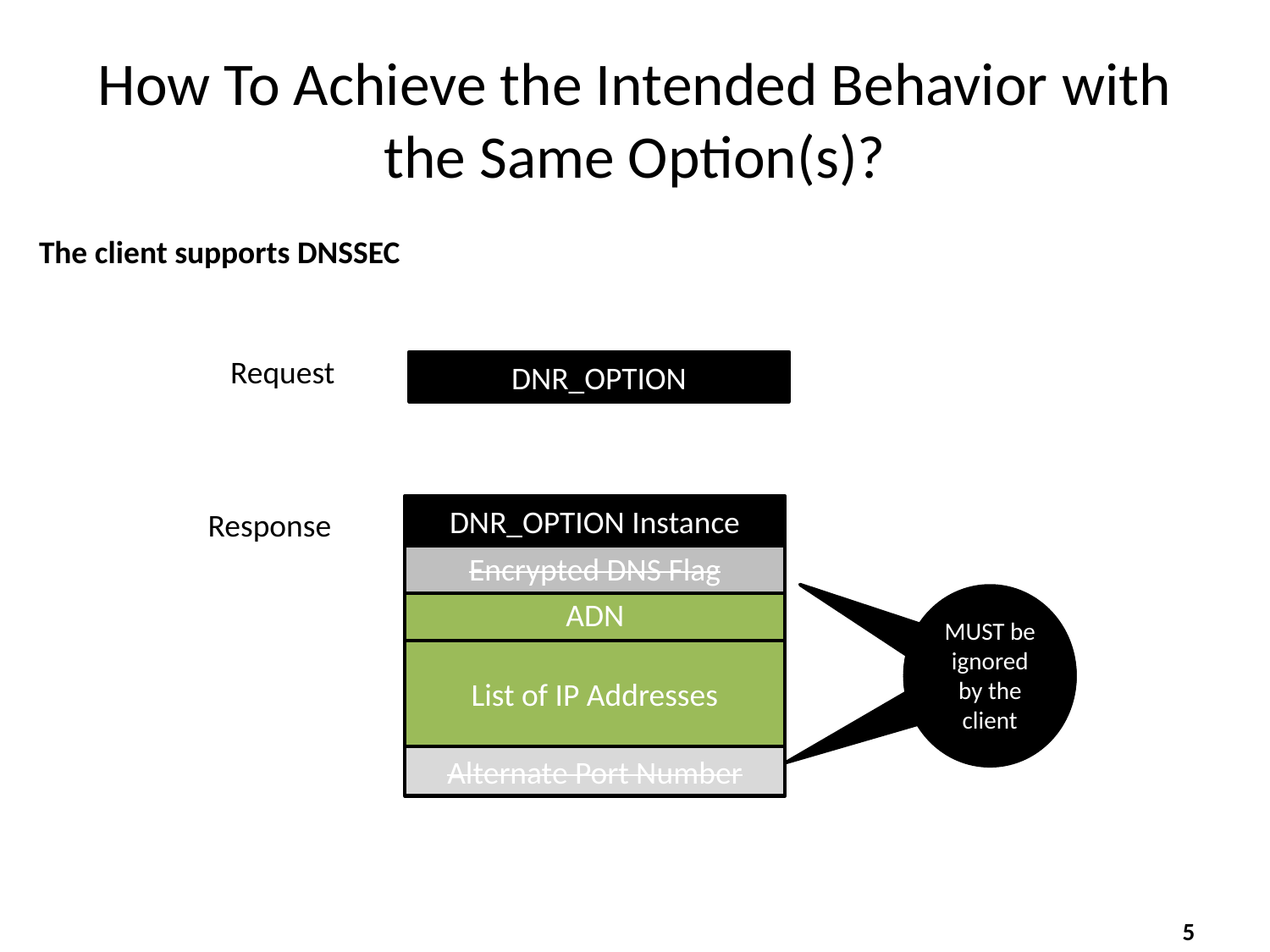

# How To Achieve the Intended Behavior with the Same Option(s)?
The client supports DNSSEC
Request
DNR_OPTION
DNR_OPTION Instance
Response
Encrypted DNS Flag
MUST be ignored by the client
ADN

List of IP Addresses
Alternate Port Number